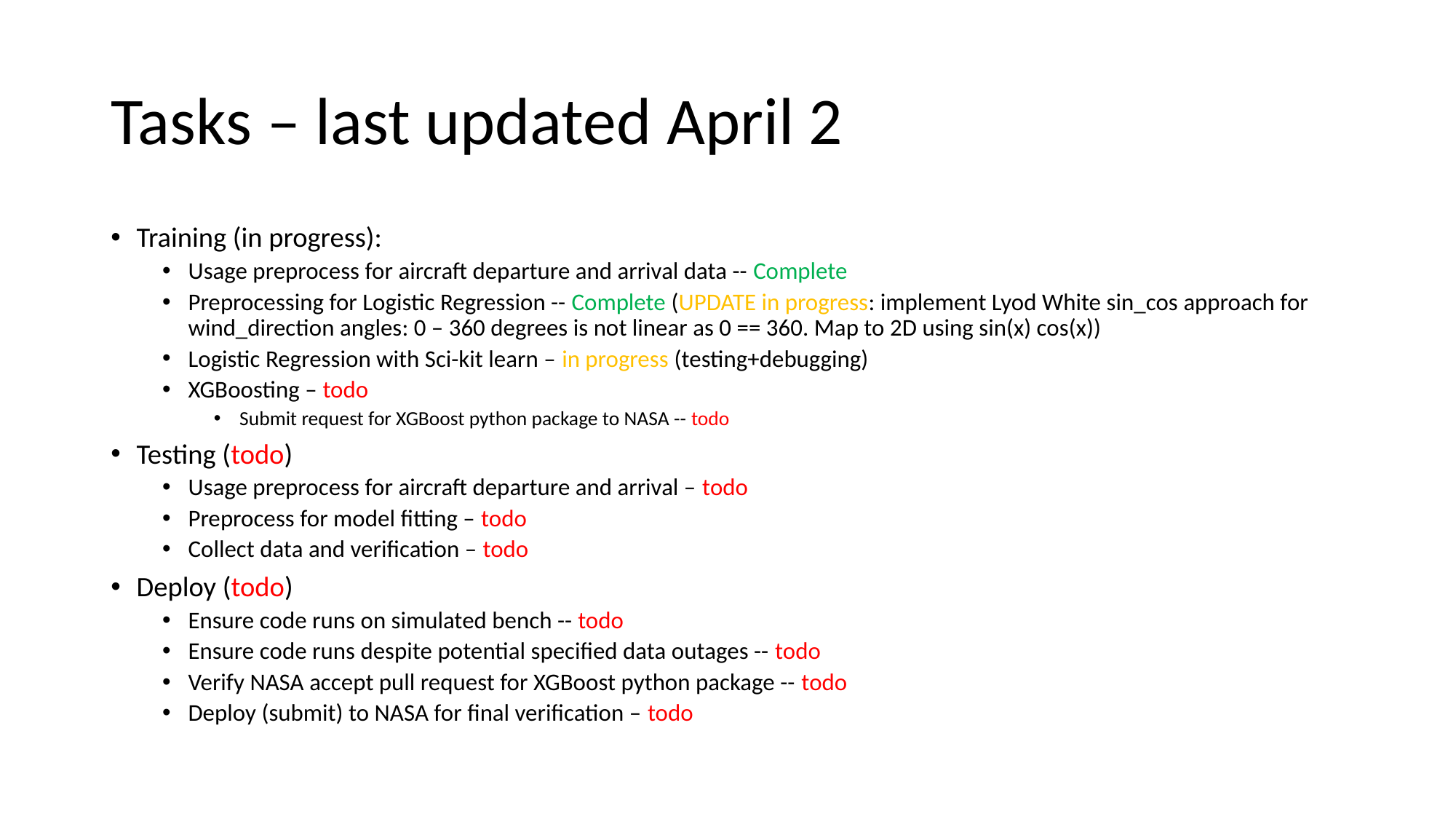

# Tasks – last updated April 2
Training (in progress):
Usage preprocess for aircraft departure and arrival data -- Complete
Preprocessing for Logistic Regression -- Complete (UPDATE in progress: implement Lyod White sin_cos approach for wind_direction angles: 0 – 360 degrees is not linear as 0 == 360. Map to 2D using sin(x) cos(x))
Logistic Regression with Sci-kit learn – in progress (testing+debugging)
XGBoosting – todo
Submit request for XGBoost python package to NASA -- todo
Testing (todo)
Usage preprocess for aircraft departure and arrival – todo
Preprocess for model fitting – todo
Collect data and verification – todo
Deploy (todo)
Ensure code runs on simulated bench -- todo
Ensure code runs despite potential specified data outages -- todo
Verify NASA accept pull request for XGBoost python package -- todo
Deploy (submit) to NASA for final verification – todo